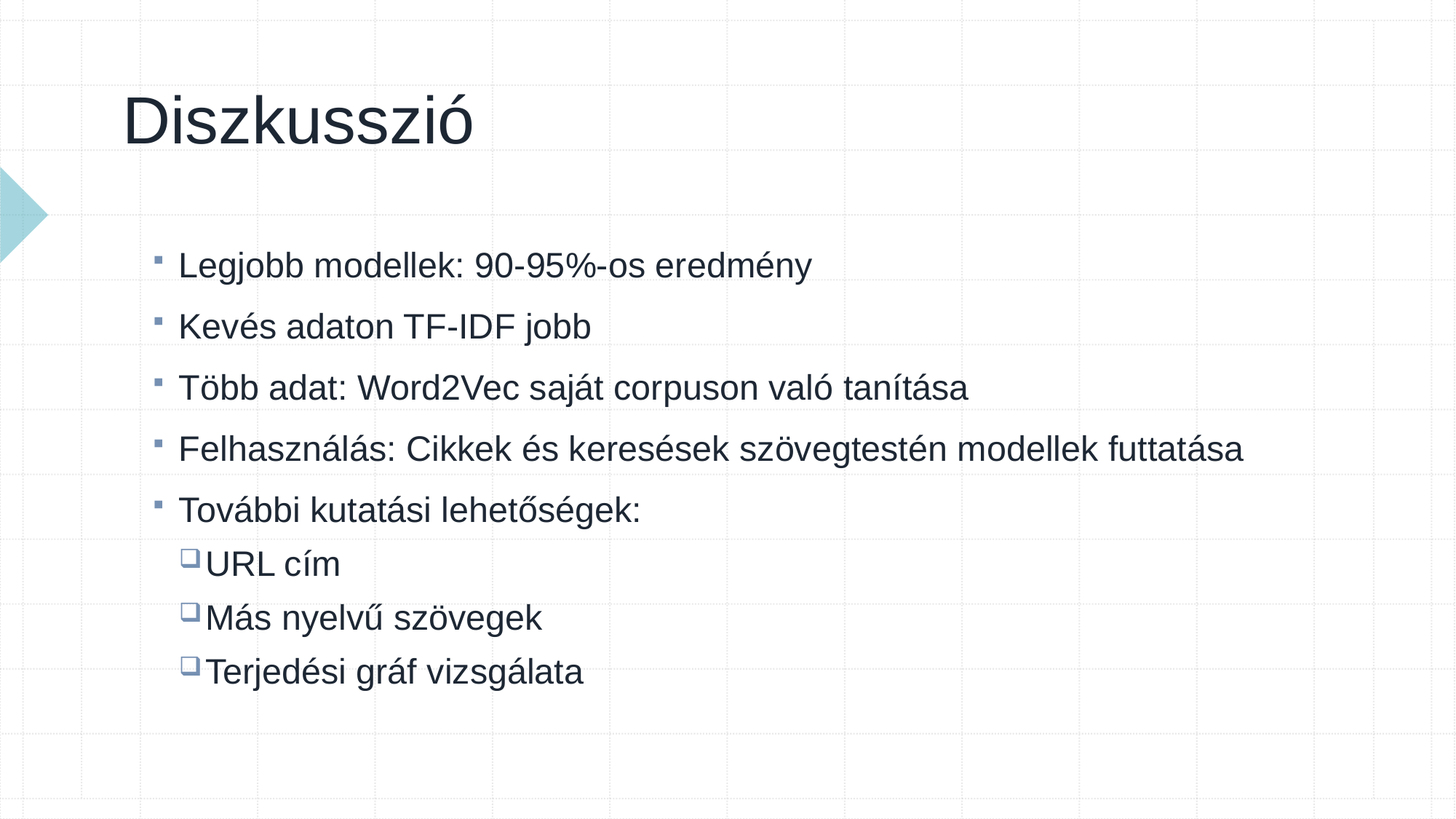

# Diszkusszió
Legjobb modellek: 90-95%-os eredmény
Kevés adaton TF-IDF jobb
Több adat: Word2Vec saját corpuson való tanítása
Felhasználás: Cikkek és keresések szövegtestén modellek futtatása
További kutatási lehetőségek:
URL cím
Más nyelvű szövegek
Terjedési gráf vizsgálata